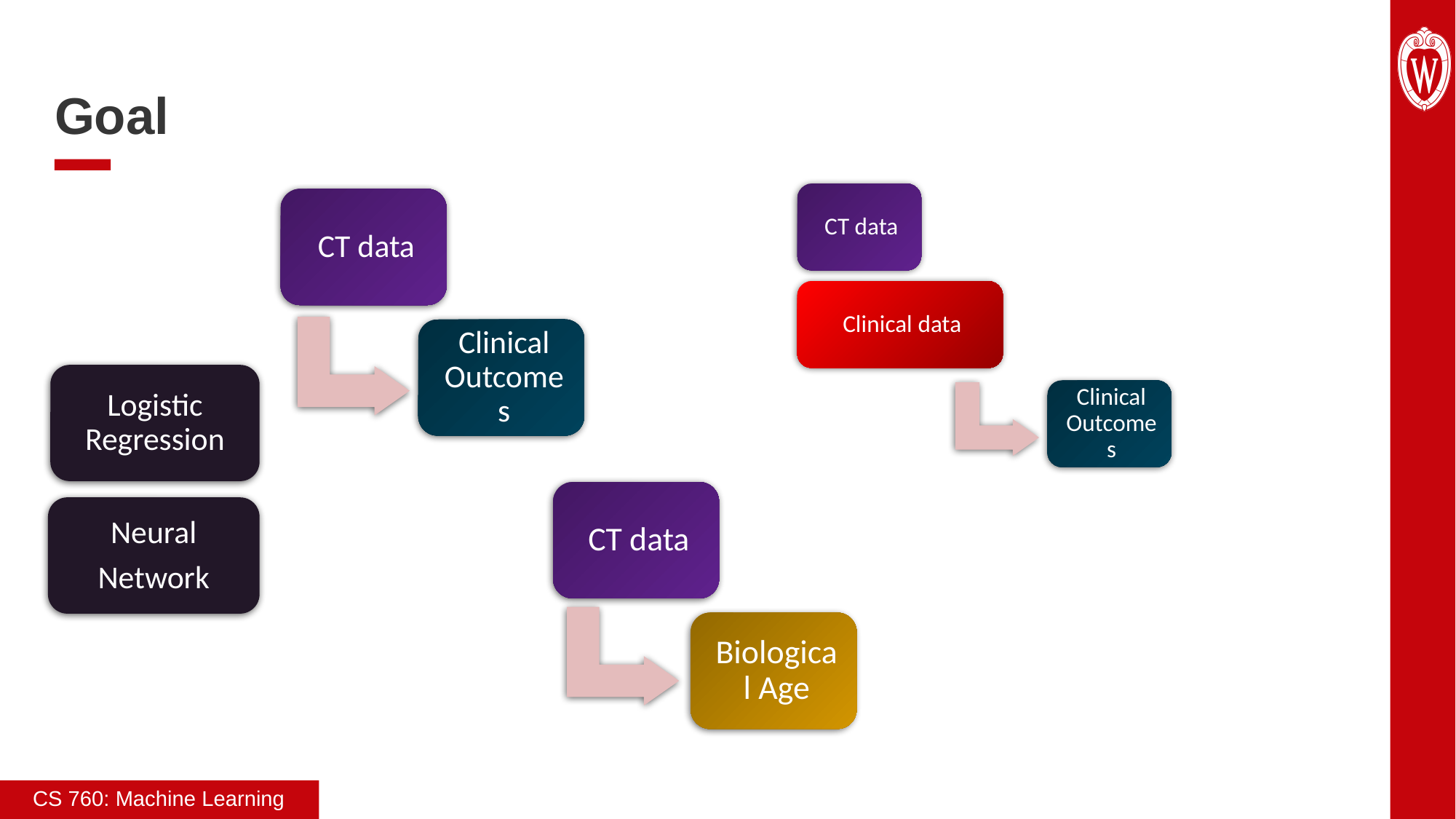

Goal
CT data
Clinical data
Clinical Outcomes
CT data
Clinical Outcomes

Logistic Regression
CT data
Biological Age

Neural
Network
CS 760: Machine Learning